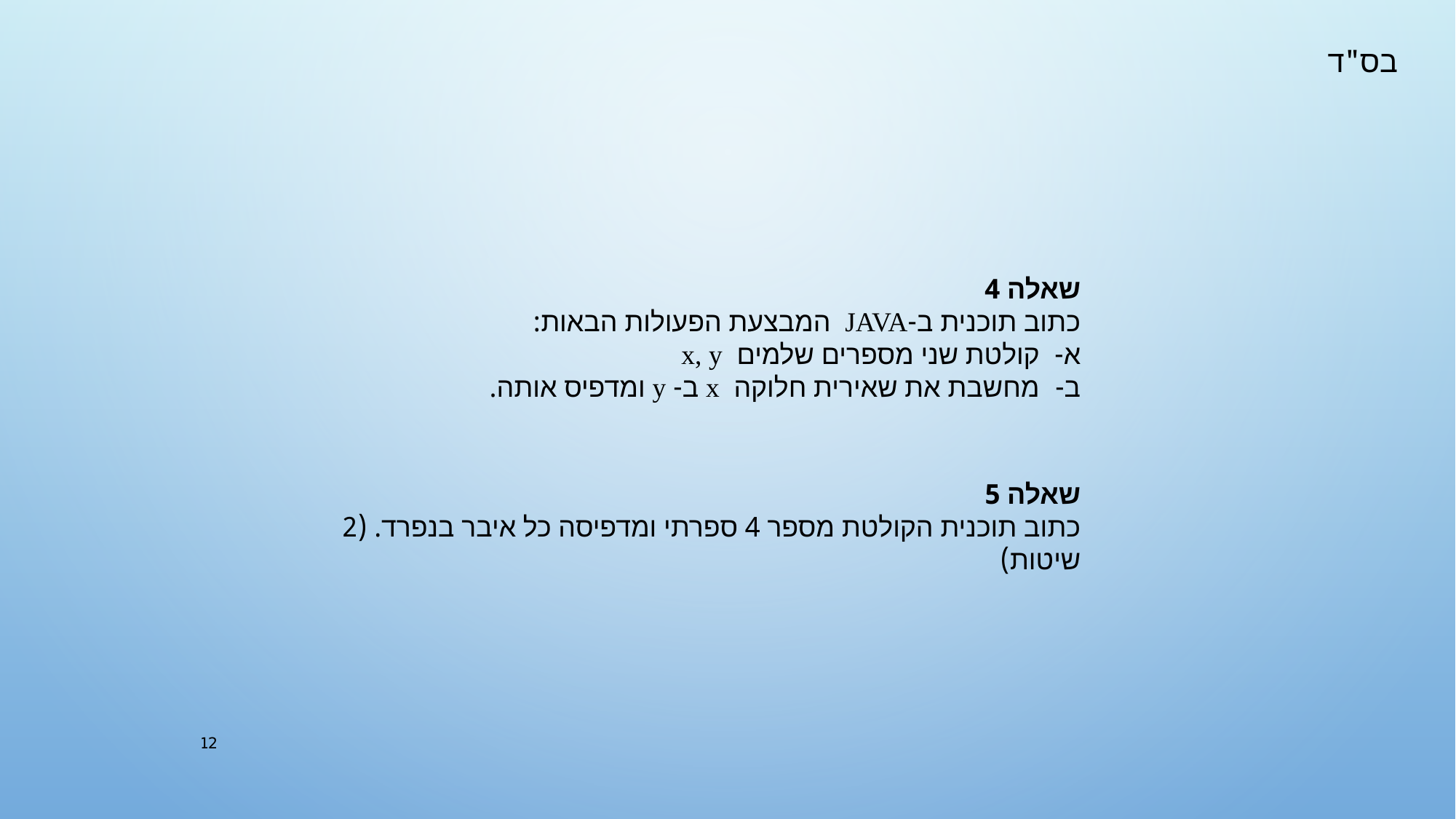

שאלה 4
כתוב תוכנית ב-JAVA  המבצעת הפעולות הבאות:
קולטת שני מספרים שלמים  x, y
מחשבת את שאירית חלוקה  x ב- y ומדפיס אותה.
שאלה 5
כתוב תוכנית הקולטת מספר 4 ספרתי ומדפיסה כל איבר בנפרד. (2 שיטות)
12